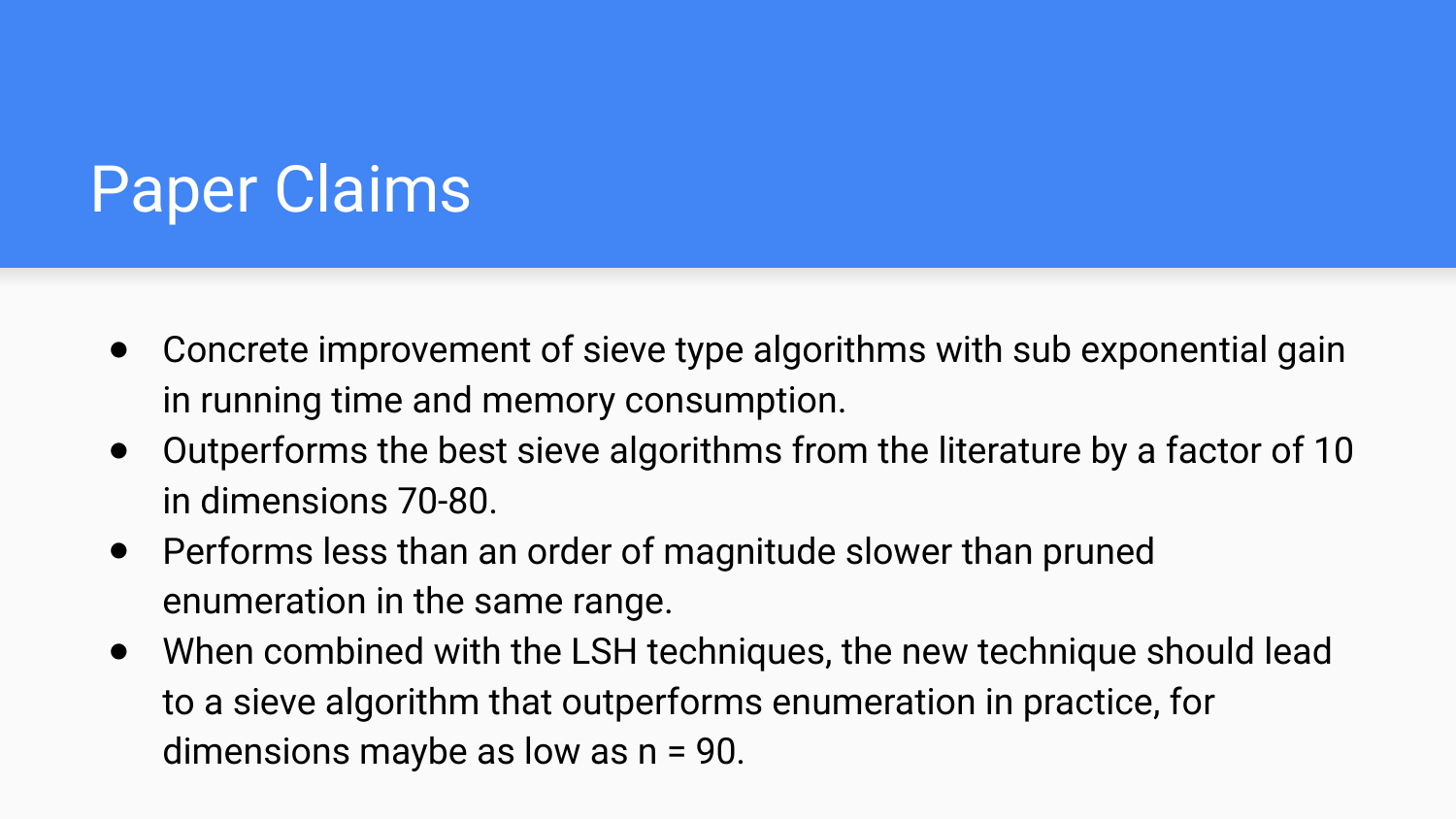

# Paper Claims
Concrete improvement of sieve type algorithms with sub exponential gain in running time and memory consumption.
Outperforms the best sieve algorithms from the literature by a factor of 10 in dimensions 70-80.
Performs less than an order of magnitude slower than pruned enumeration in the same range.
When combined with the LSH techniques, the new technique should lead to a sieve algorithm that outperforms enumeration in practice, for dimensions maybe as low as n = 90.